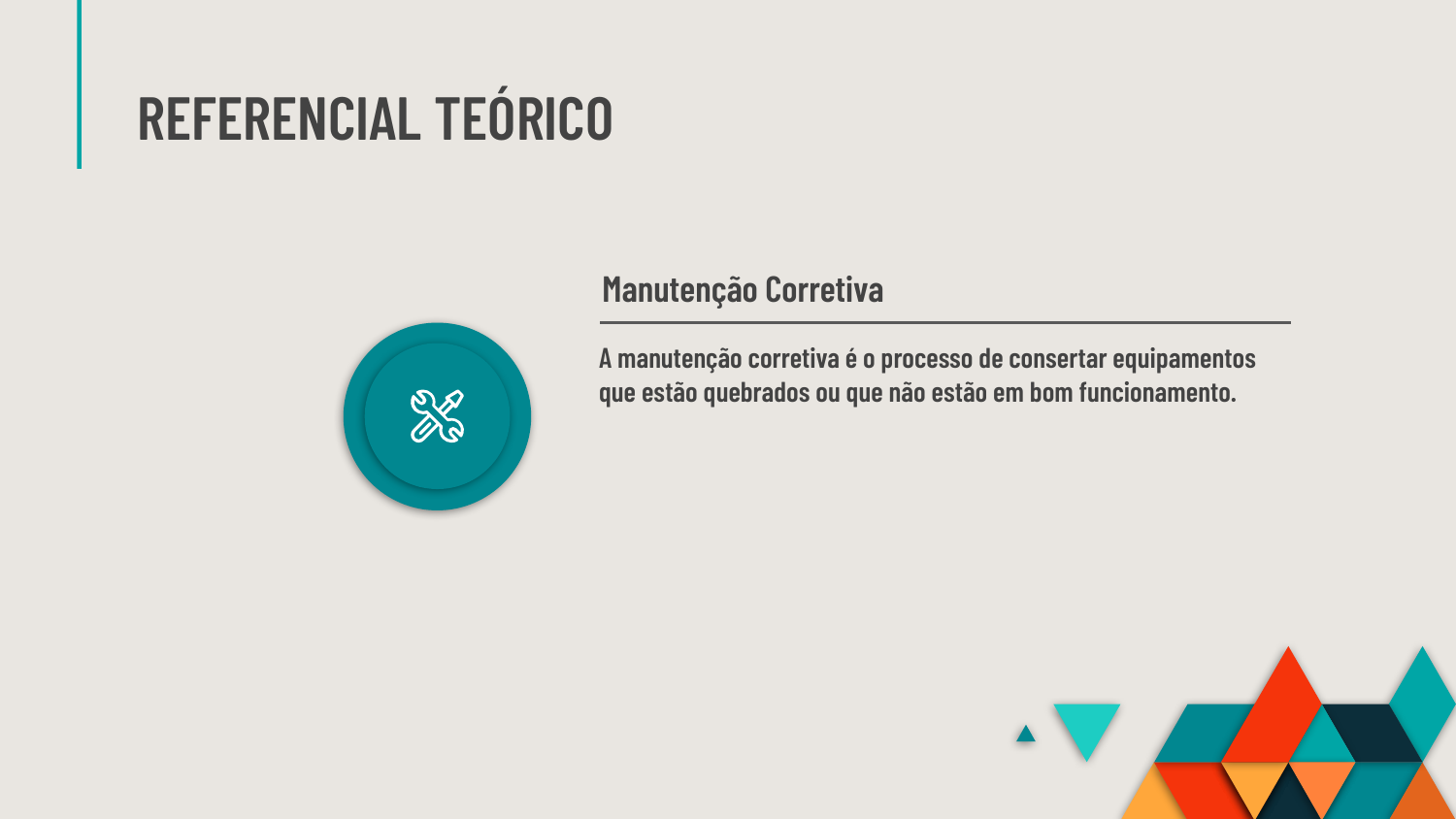

# REFERENCIAL TEÓRICO
Manutenção Corretiva
A manutenção corretiva é o processo de consertar equipamentos que estão quebrados ou que não estão em bom funcionamento.